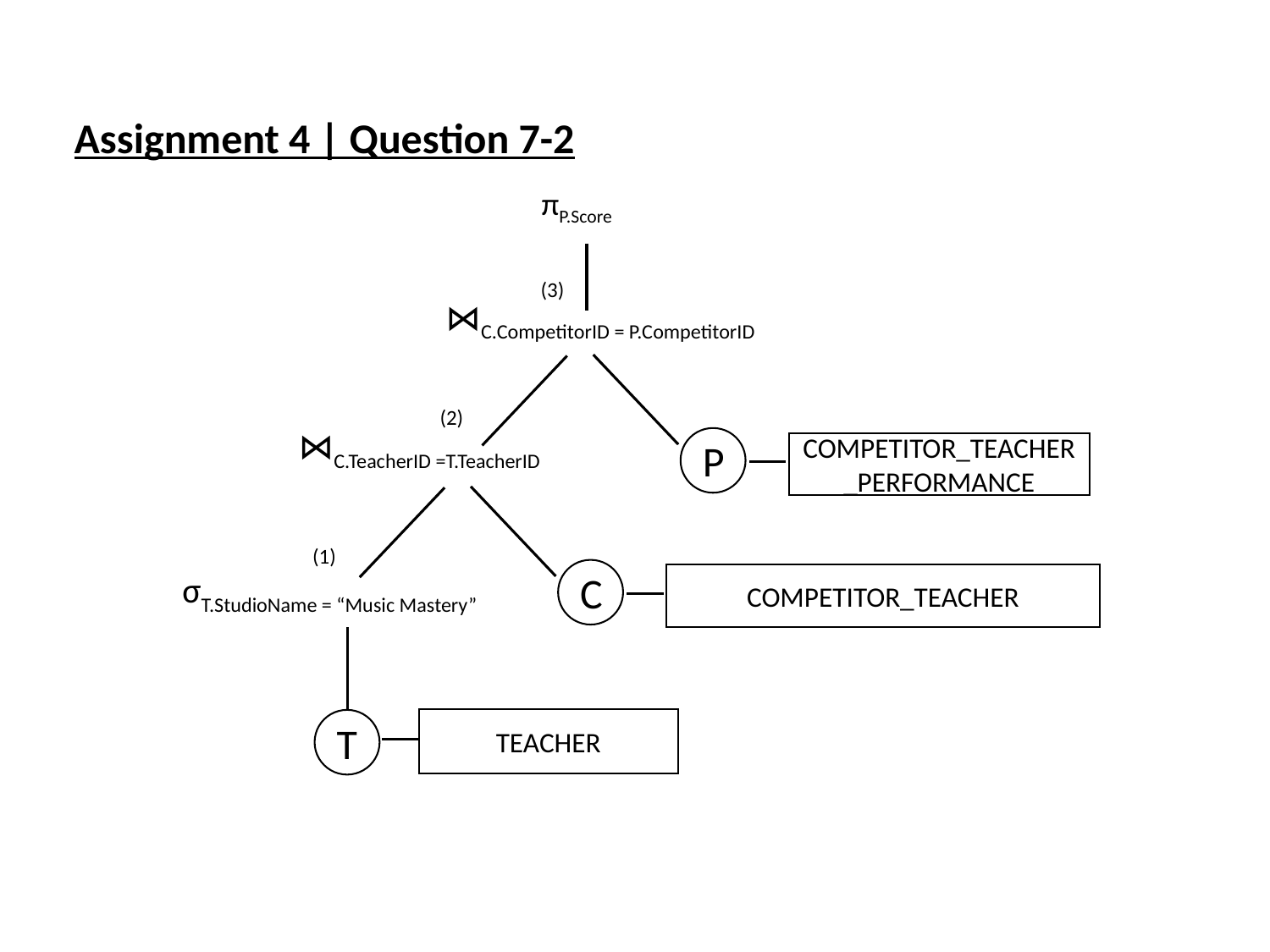

Assignment 4 | Question 7-2
πP.Score
(3)
⋈C.CompetitorID = P.CompetitorID
(2)
⋈C.TeacherID =T.TeacherID
P
COMPETITOR_TEACHER_PERFORMANCE
(1)
C
σT.StudioName = “Music Mastery”
COMPETITOR_TEACHER
TEACHER
T